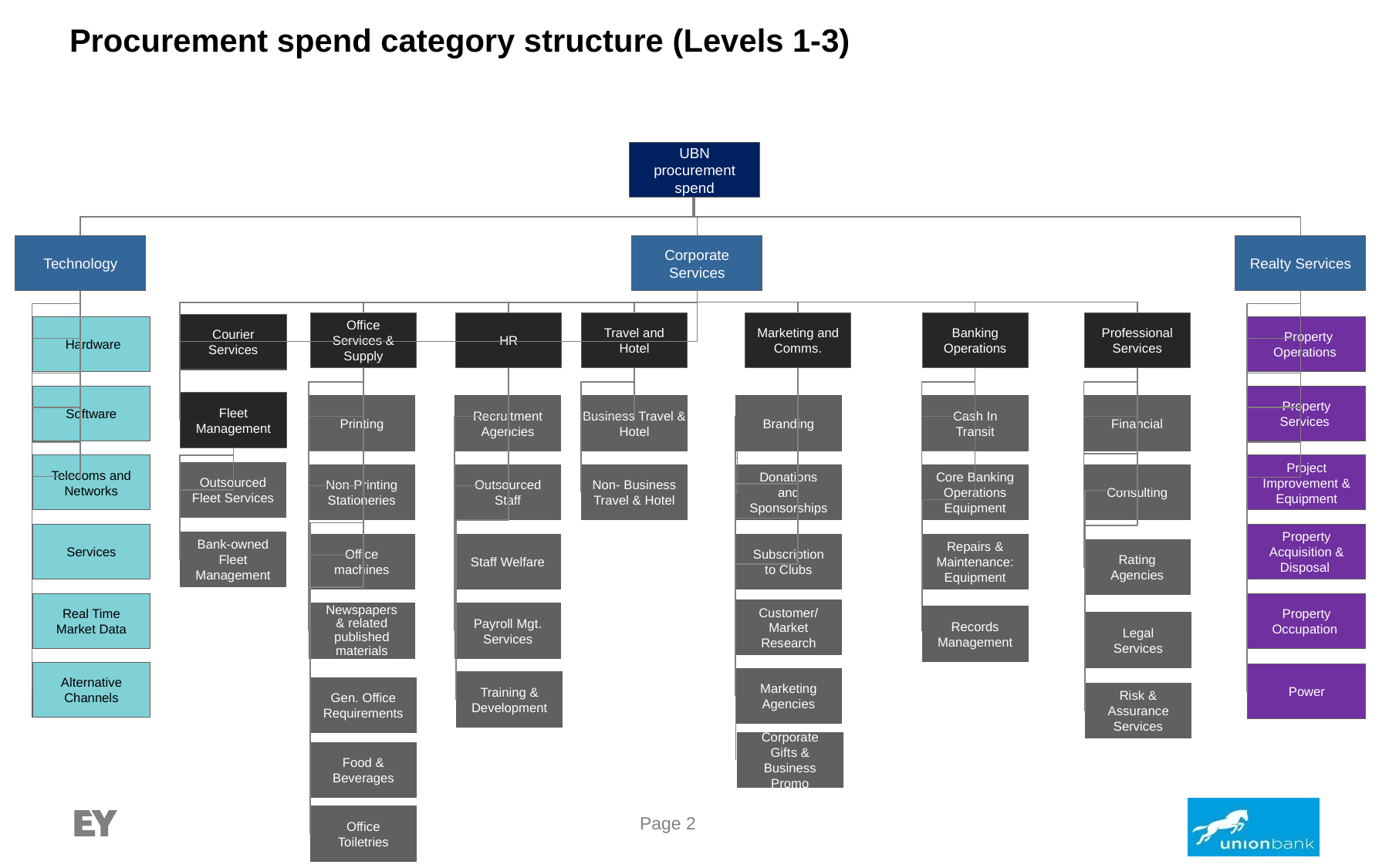

# Procurement spend category structure (Levels 1-3)
UBN procurement spend
Technology
Corporate Services
Realty Services
HR
Travel and Hotel
Marketing and Comms.
Banking Operations
Professional Services
Office Services & Supply
Courier Services
 Hardware
 Property Operations
Software
Property Services
Fleet Management
Printing
Recruitment Agencies
Business Travel & Hotel
Branding
Cash In Transit
Financial
Telecoms and Networks
Project Improvement & Equipment
Outsourced Fleet Services
Non-Printing Stationeries
Outsourced Staff
Non- Business Travel & Hotel
Donations and Sponsorships
Core Banking Operations Equipment
Consulting
Services
Property Acquisition & Disposal
Bank-owned Fleet Management
Office machines
Staff Welfare
Subscription to Clubs
Repairs & Maintenance: Equipment
Rating Agencies
Real Time Market Data
Property Occupation
Customer/Market Research
Newspapers & related published materials
Payroll Mgt. Services
Records Management
Legal Services
Alternative Channels
Power
Marketing Agencies
Training & Development
Gen. Office Requirements
Risk & Assurance Services
Corporate Gifts & Business Promo
Food & Beverages
Office Toiletries